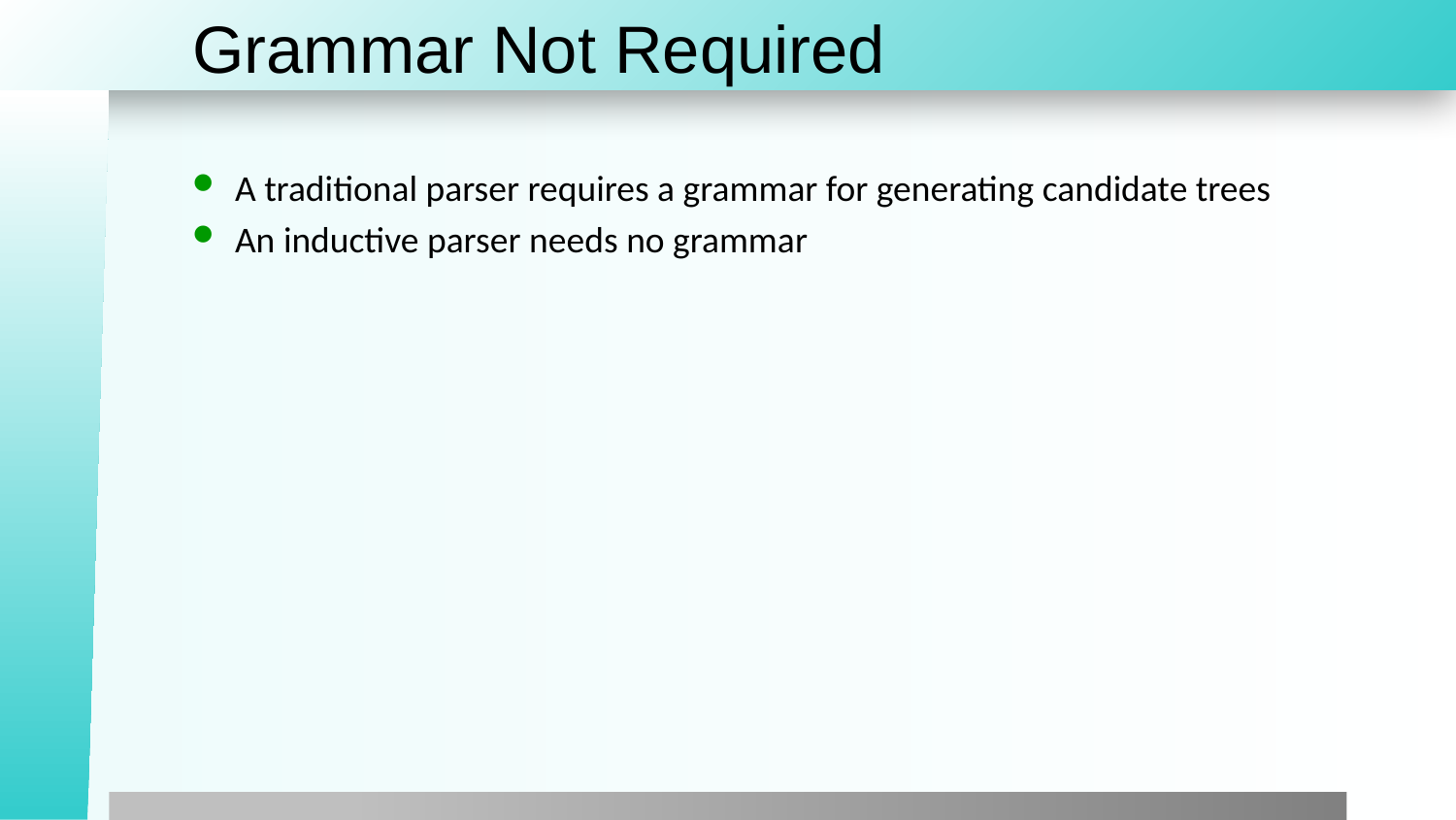

# Grammar Not Required
A traditional parser requires a grammar for generating candidate trees
An inductive parser needs no grammar